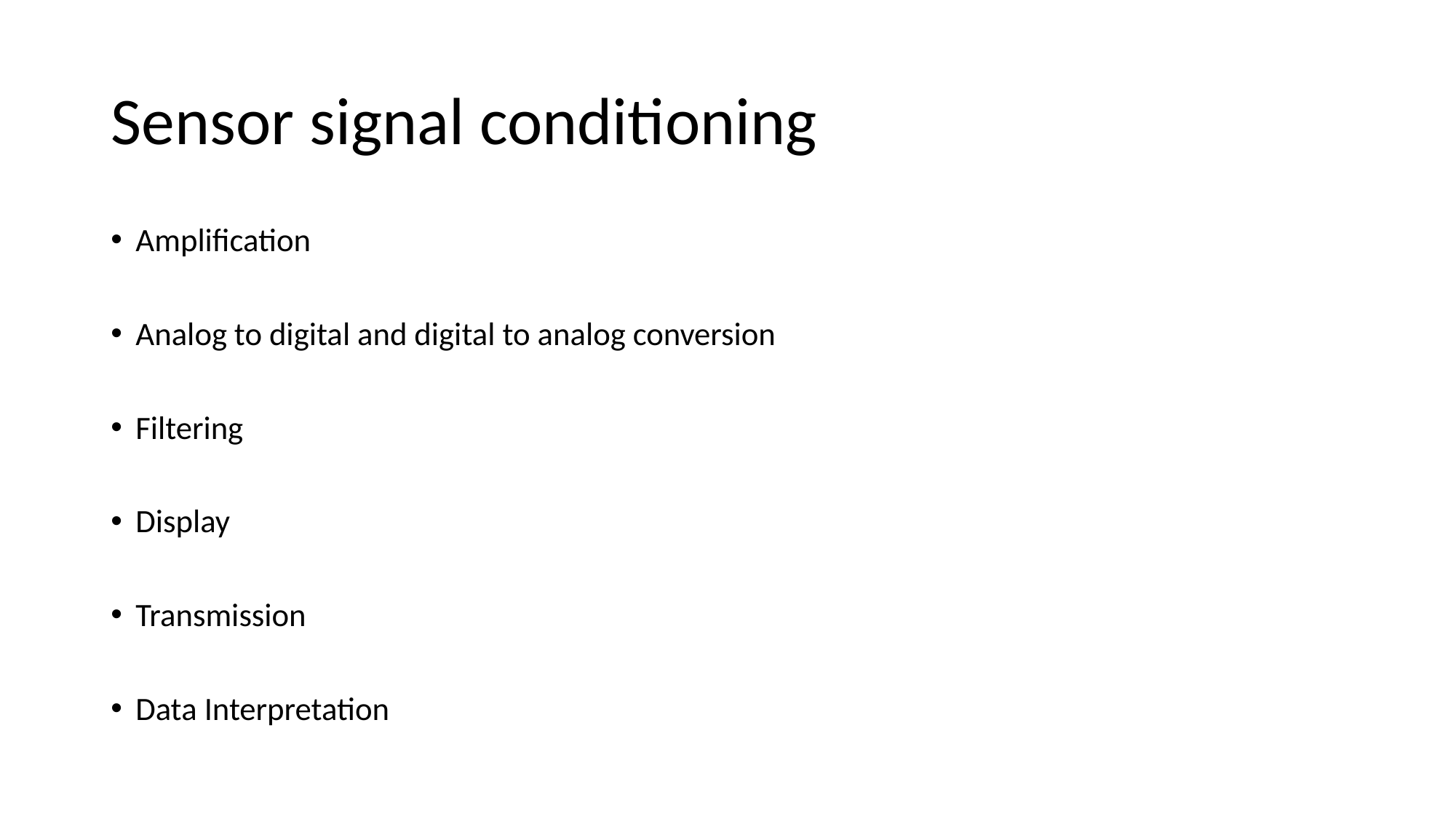

# Sensor signal conditioning
Amplification

Analog to digital and digital to analog conversion

Filtering

Display

Transmission

Data Interpretation